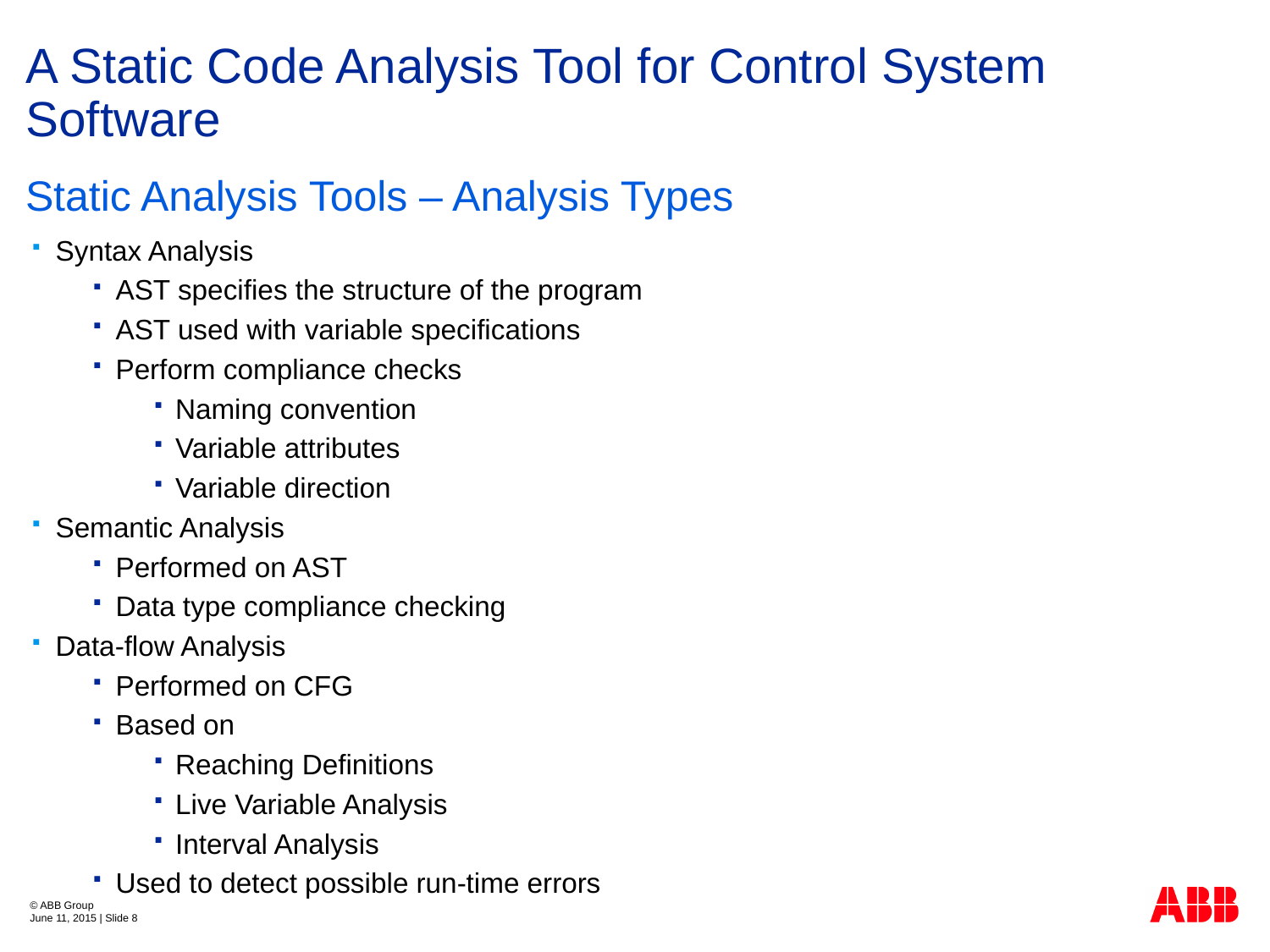

# A Static Code Analysis Tool for Control System Software
Static Analysis Tools – Analysis Types
Syntax Analysis
AST specifies the structure of the program
AST used with variable specifications
Perform compliance checks
Naming convention
Variable attributes
Variable direction
Semantic Analysis
Performed on AST
Data type compliance checking
Data-flow Analysis
Performed on CFG
Based on
Reaching Definitions
Live Variable Analysis
Interval Analysis
Used to detect possible run-time errors